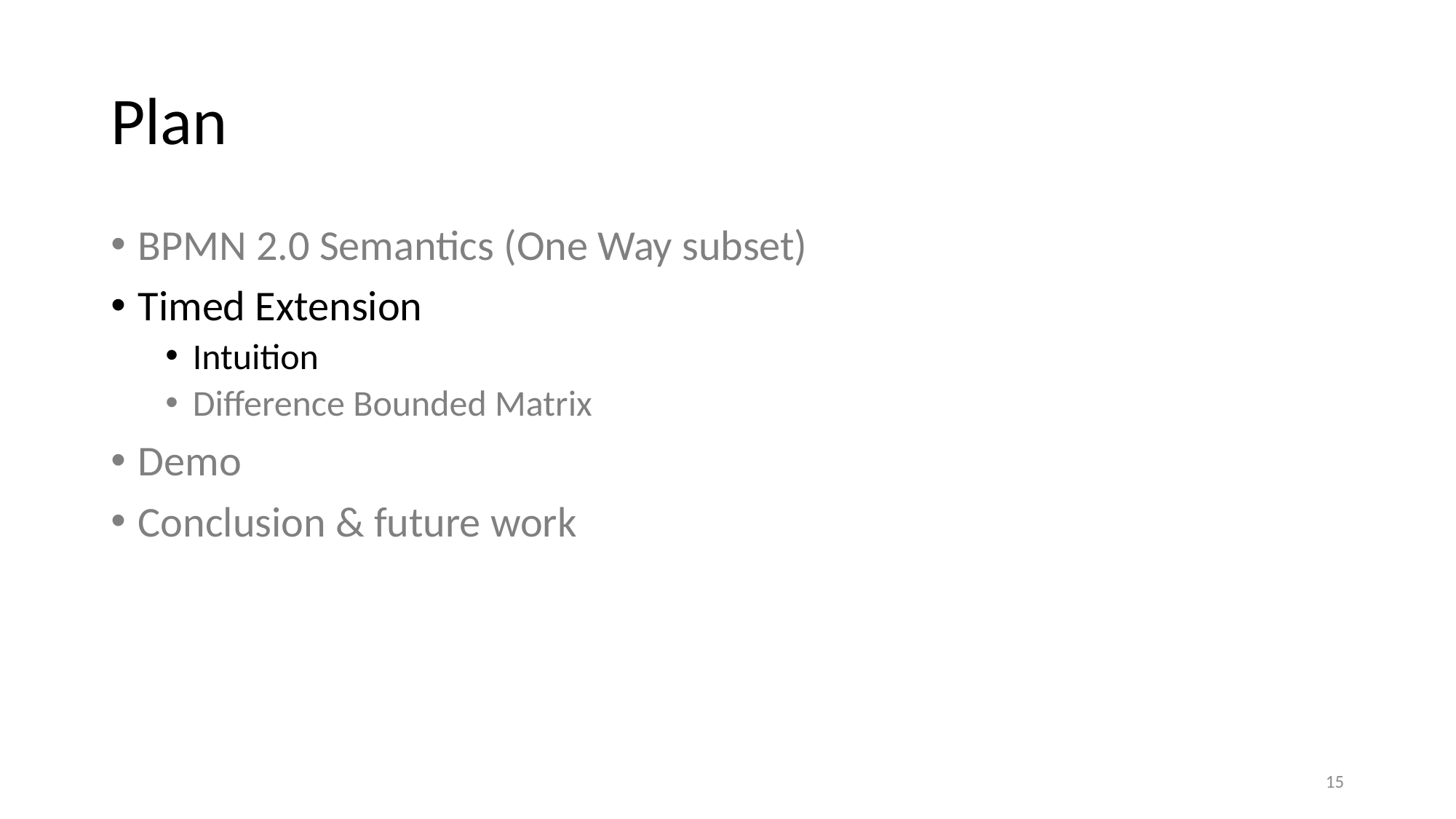

# Plan
BPMN 2.0 Semantics (One Way subset)
Timed Extension
Intuition
Difference Bounded Matrix
Demo
Conclusion & future work
15